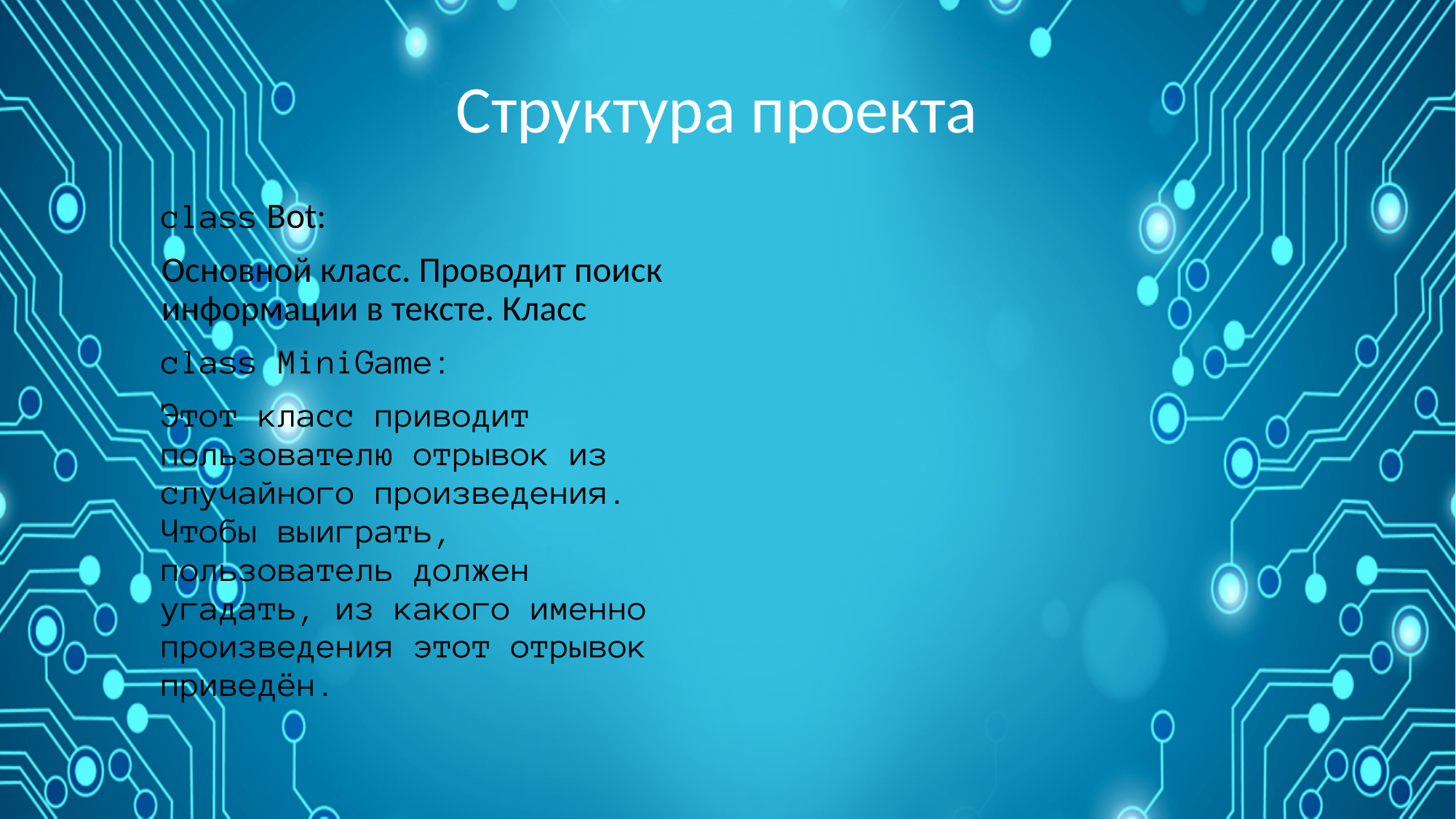

# Структура проекта
class Bot:
Основной класс. Проводит поиск информации в тексте. Класс
class MiniGame:
Этот класс приводит пользователю отрывок из случайного произведения. Чтобы выиграть, пользователь должен угадать, из какого именно произведения этот отрывок приведён.